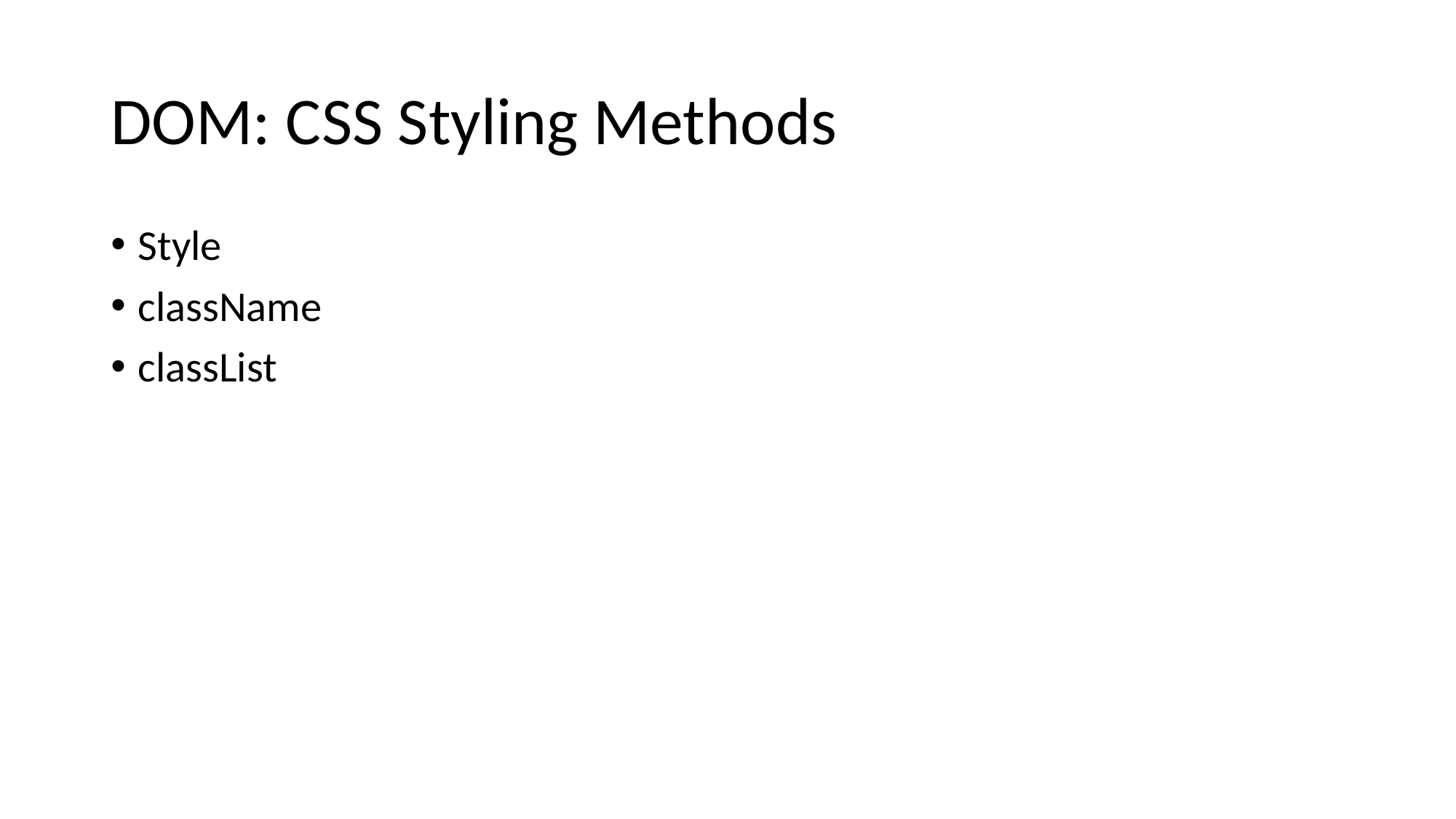

# DOM: CSS Styling Methods
Style
className
classList